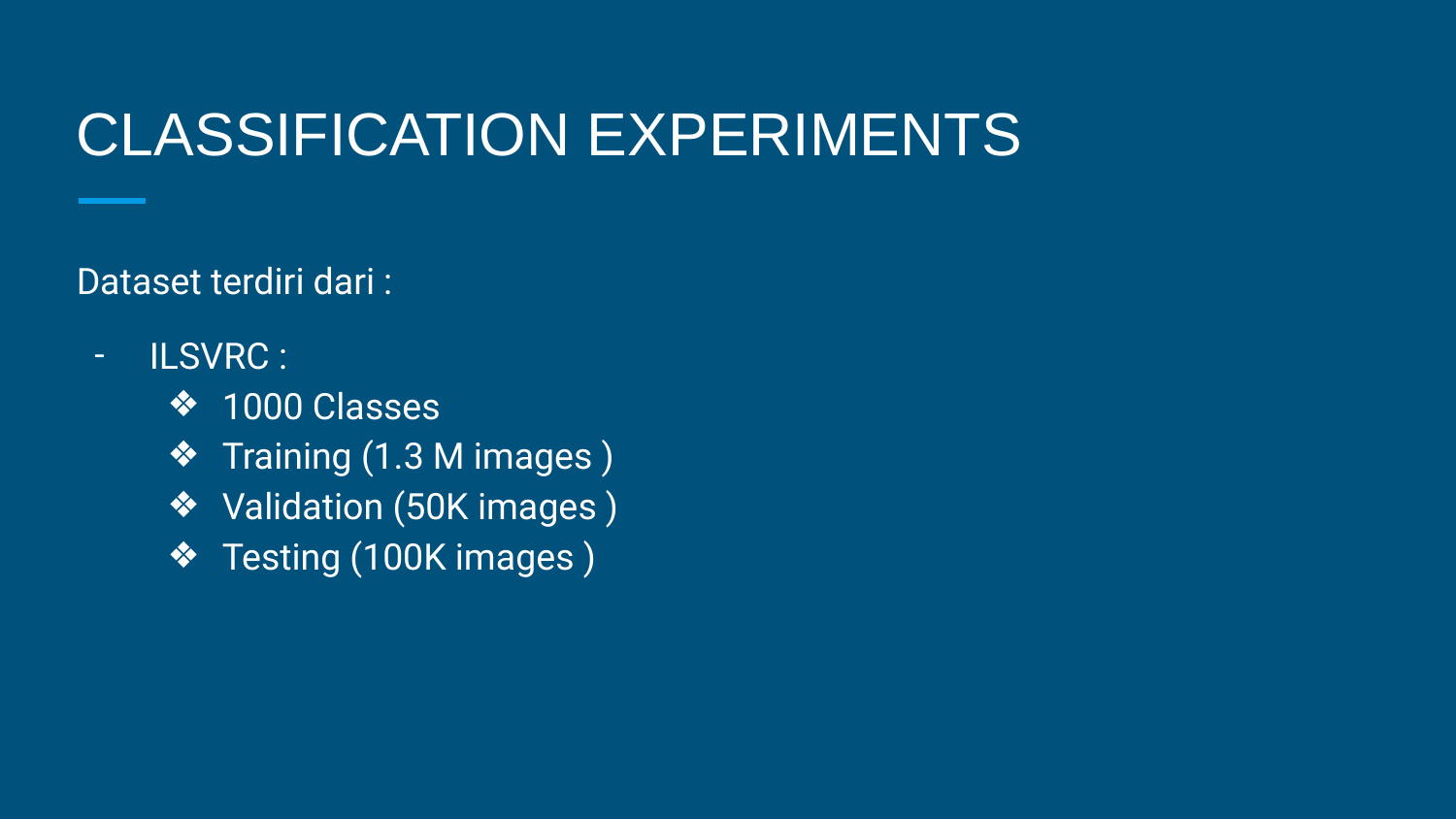

# CLASSIFICATION EXPERIMENTS
Dataset terdiri dari :
ILSVRC :
1000 Classes
Training (1.3 M images )
Validation (50K images )
Testing (100K images )